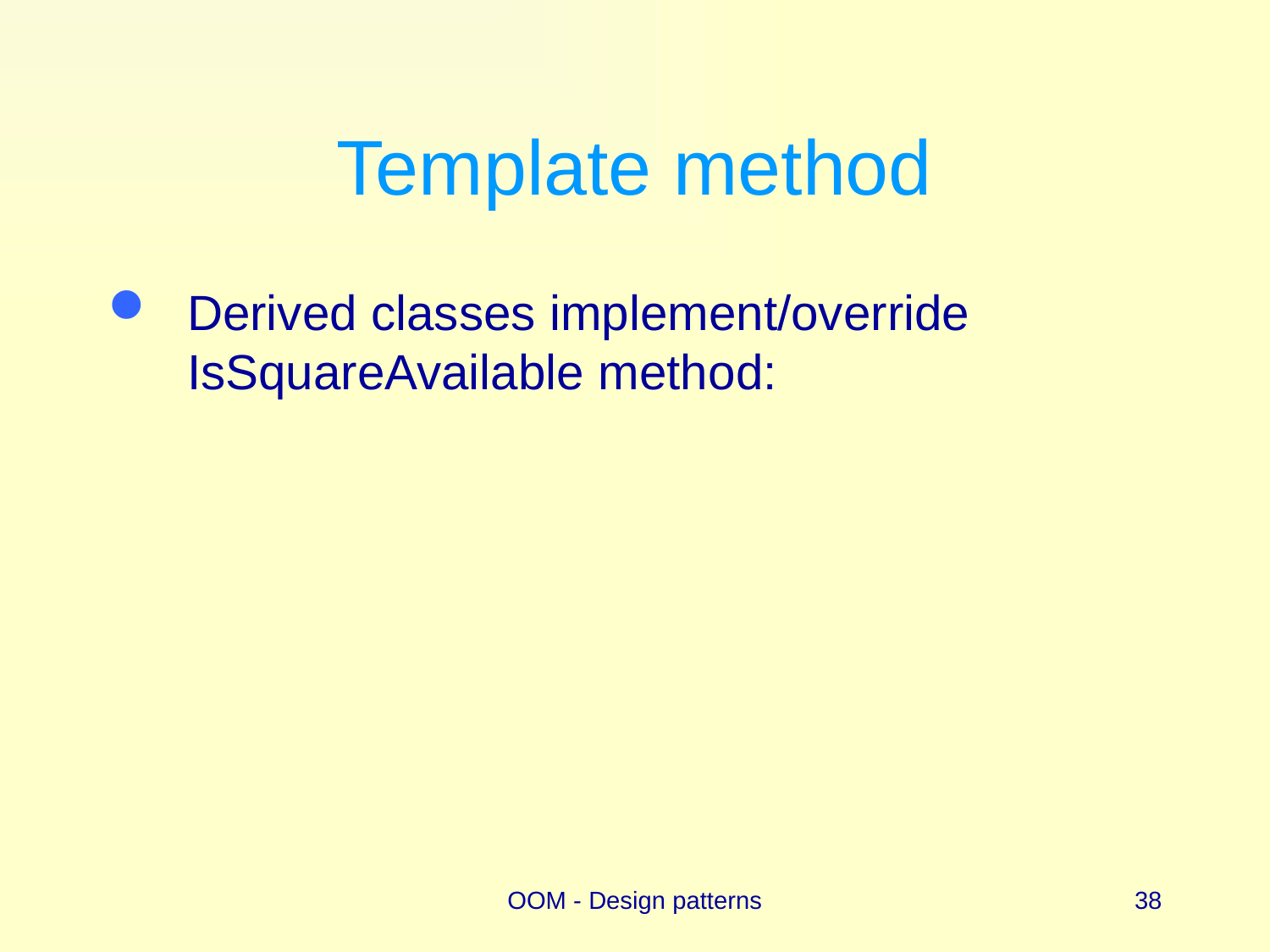

# Template method
Derived classes implement/override IsSquareAvailable method:
OOM - Design patterns
38